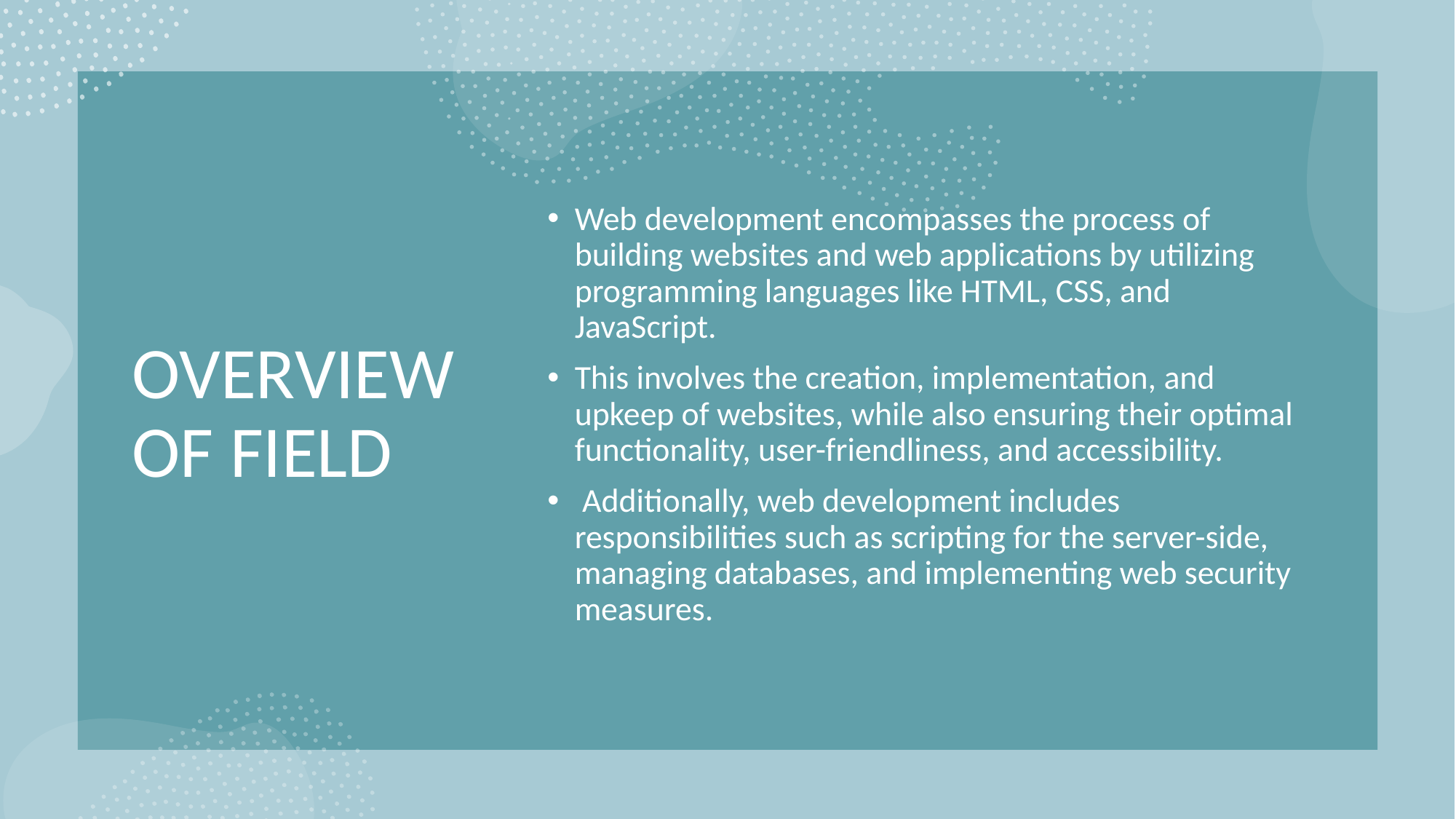

# OVERVIEW OF FIELD
Web development encompasses the process of building websites and web applications by utilizing programming languages like HTML, CSS, and JavaScript.
This involves the creation, implementation, and upkeep of websites, while also ensuring their optimal functionality, user-friendliness, and accessibility.
 Additionally, web development includes responsibilities such as scripting for the server-side, managing databases, and implementing web security measures.